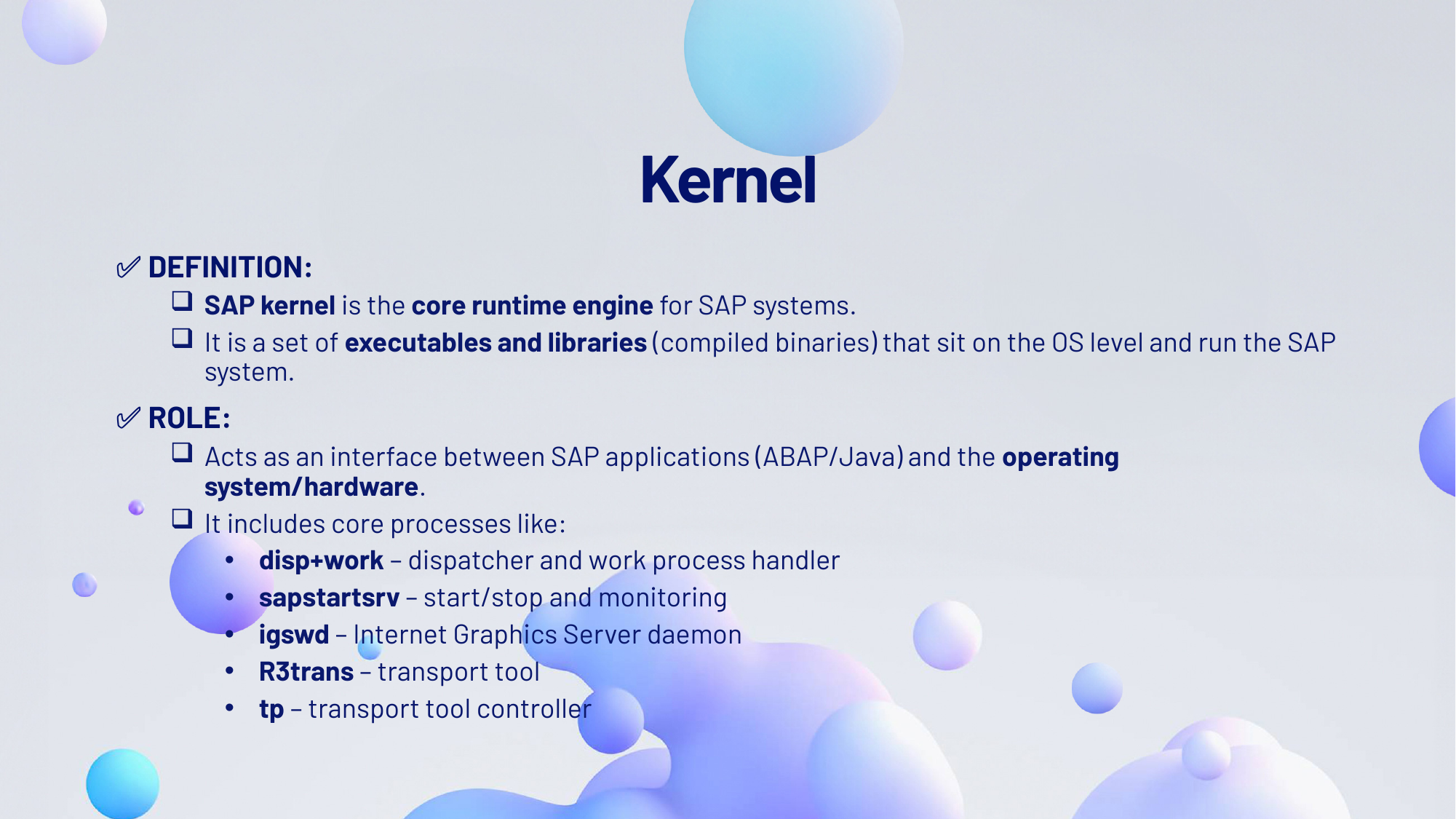

# Kernel
✅ Definition:
SAP kernel is the core runtime engine for SAP systems.
It is a set of executables and libraries (compiled binaries) that sit on the OS level and run the SAP system.
✅ Role:
Acts as an interface between SAP applications (ABAP/Java) and the operating system/hardware.
It includes core processes like:
disp+work – dispatcher and work process handler
sapstartsrv – start/stop and monitoring
igswd – Internet Graphics Server daemon
R3trans – transport tool
tp – transport tool controller